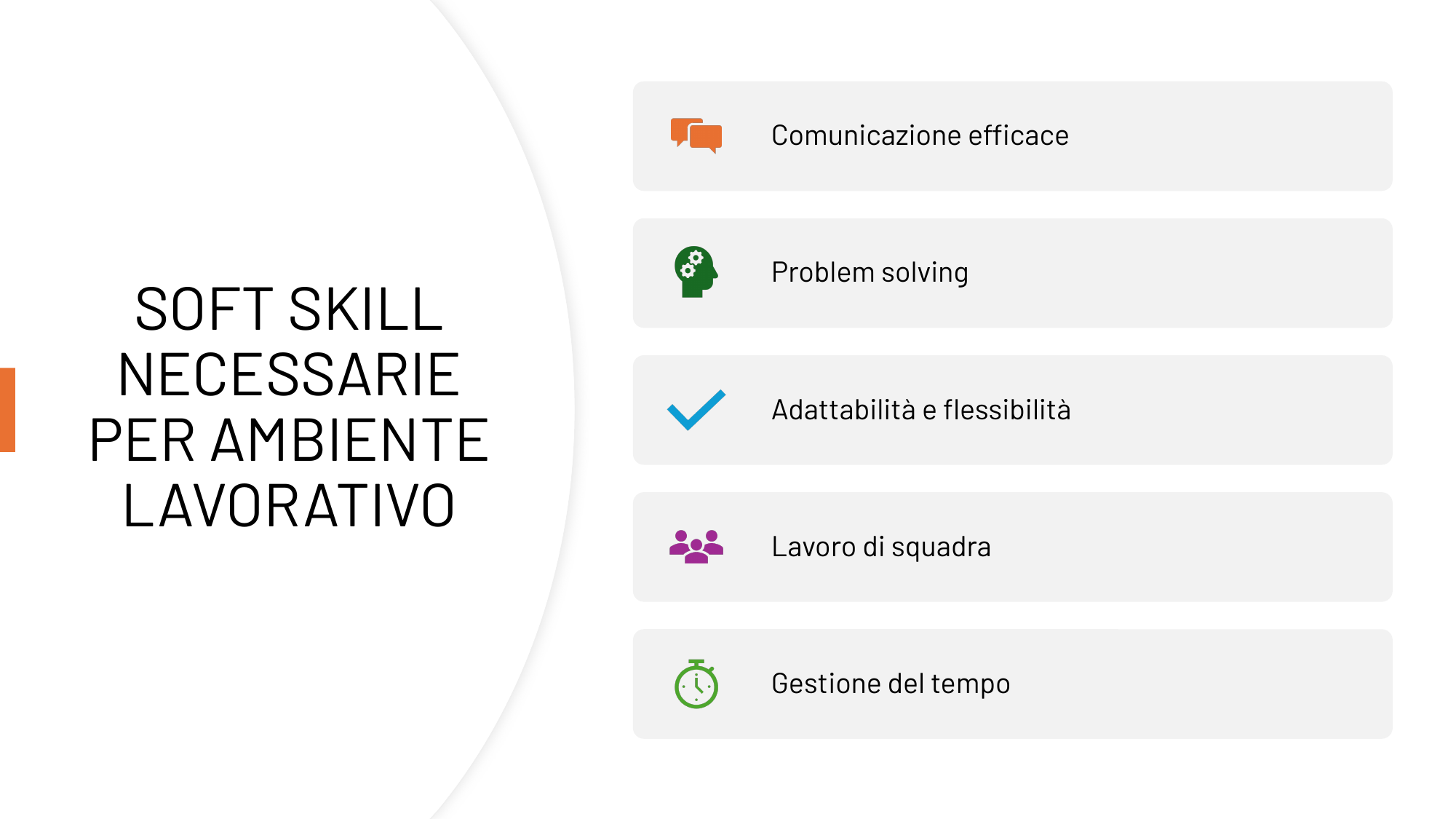

Comunicazione efficace
Problem solving
Adattabilità e flessibilità
Lavoro di squadra
Gestione del tempo
# SOFT SKILL NECESSARIE PER AMBIENTE LAVORATIVO